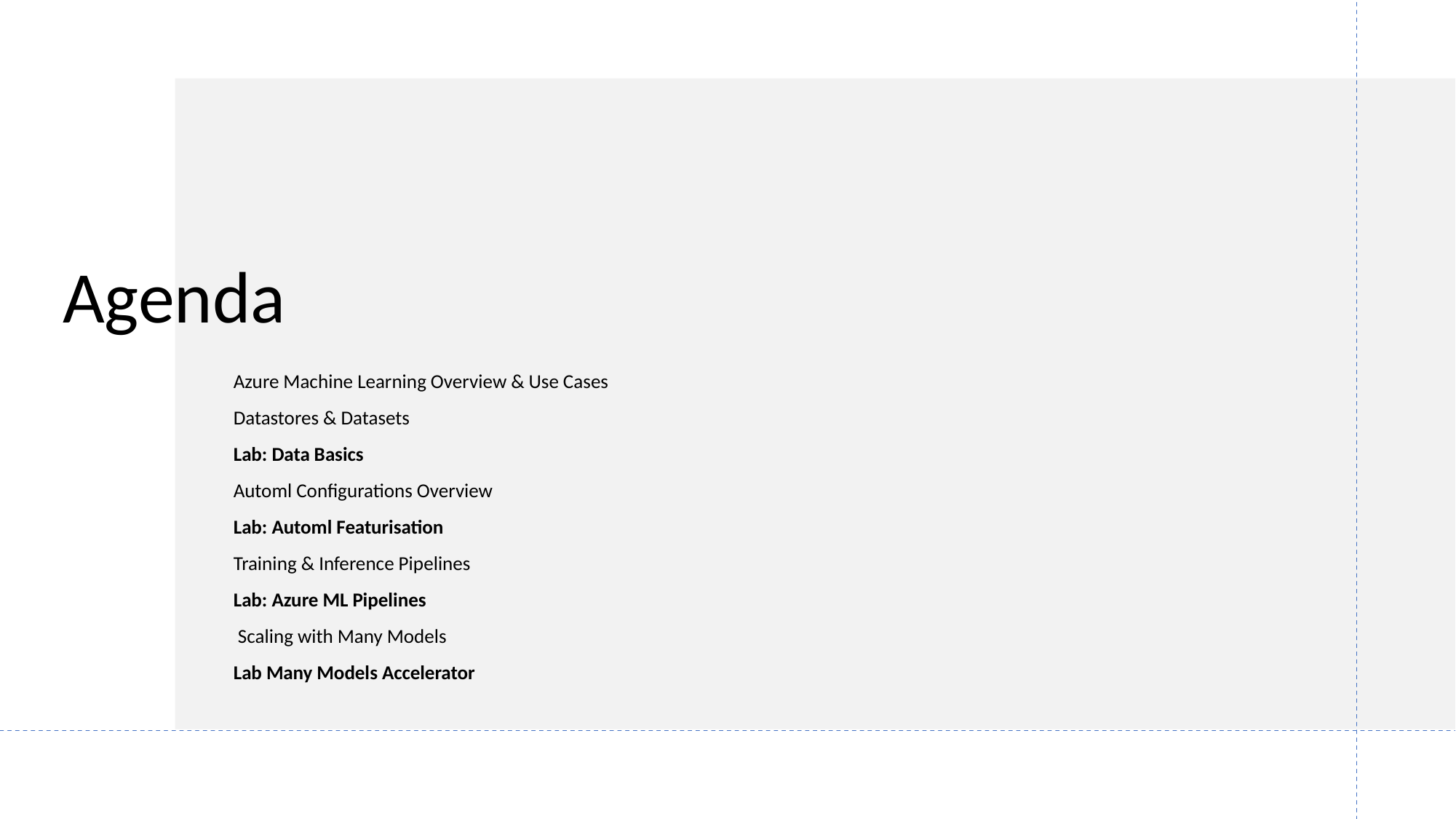

# Agenda
Azure Machine Learning Overview & Use Cases
Datastores & Datasets
Lab: Data Basics
Automl Configurations Overview
Lab: Automl Featurisation
Training & Inference Pipelines
Lab: Azure ML Pipelines
 Scaling with Many Models
Lab Many Models Accelerator